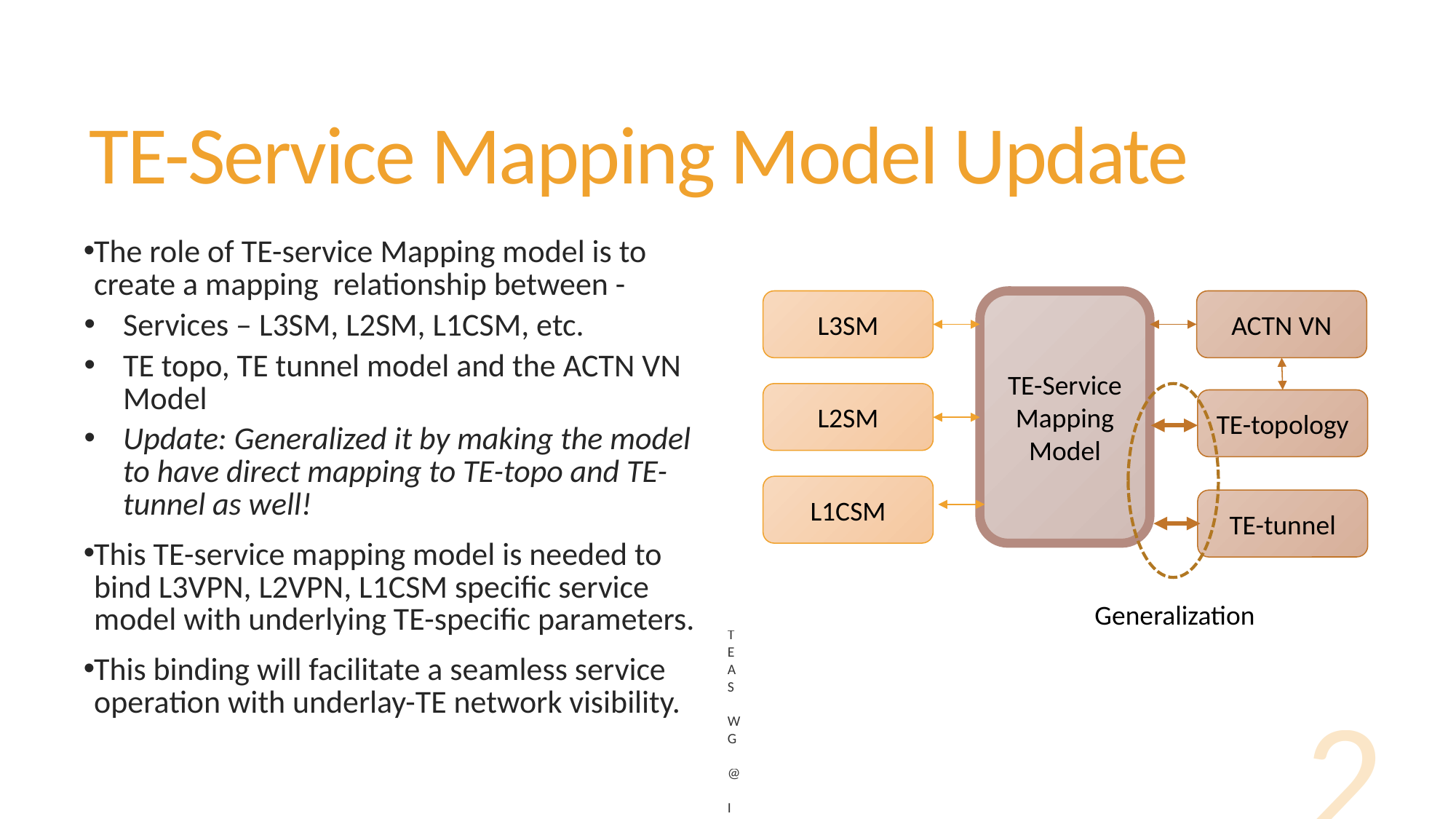

# TE-Service Mapping Model Update
The role of TE-service Mapping model is to create a mapping  relationship between -
Services – L3SM, L2SM, L1CSM, etc.
TE topo, TE tunnel model and the ACTN VN Model
Update: Generalized it by making the model to have direct mapping to TE-topo and TE-tunnel as well!
This TE-service mapping model is needed to bind L3VPN, L2VPN, L1CSM specific service model with underlying TE-specific parameters.
This binding will facilitate a seamless service operation with underlay-TE network visibility.
TE-Service Mapping Model
L3SM
ACTN VN
L2SM

TE-topology
L1CSM
TE-tunnel
Generalization
2
TEAS WG @ IETF 102